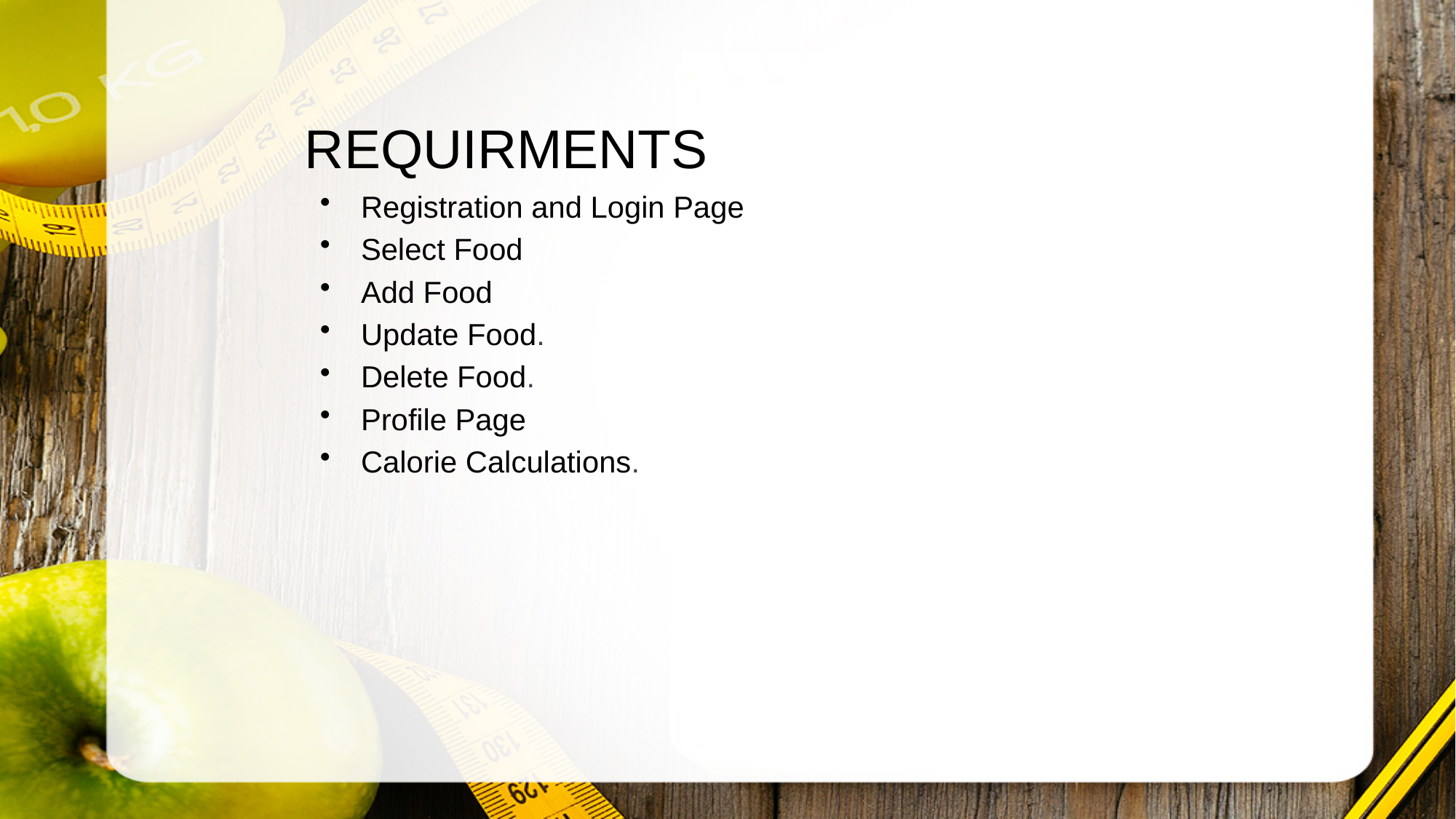

# REQUIRMENTS
Registration and Login Page
Select Food
Add Food
Update Food.
Delete Food.
Profile Page
Calorie Calculations.